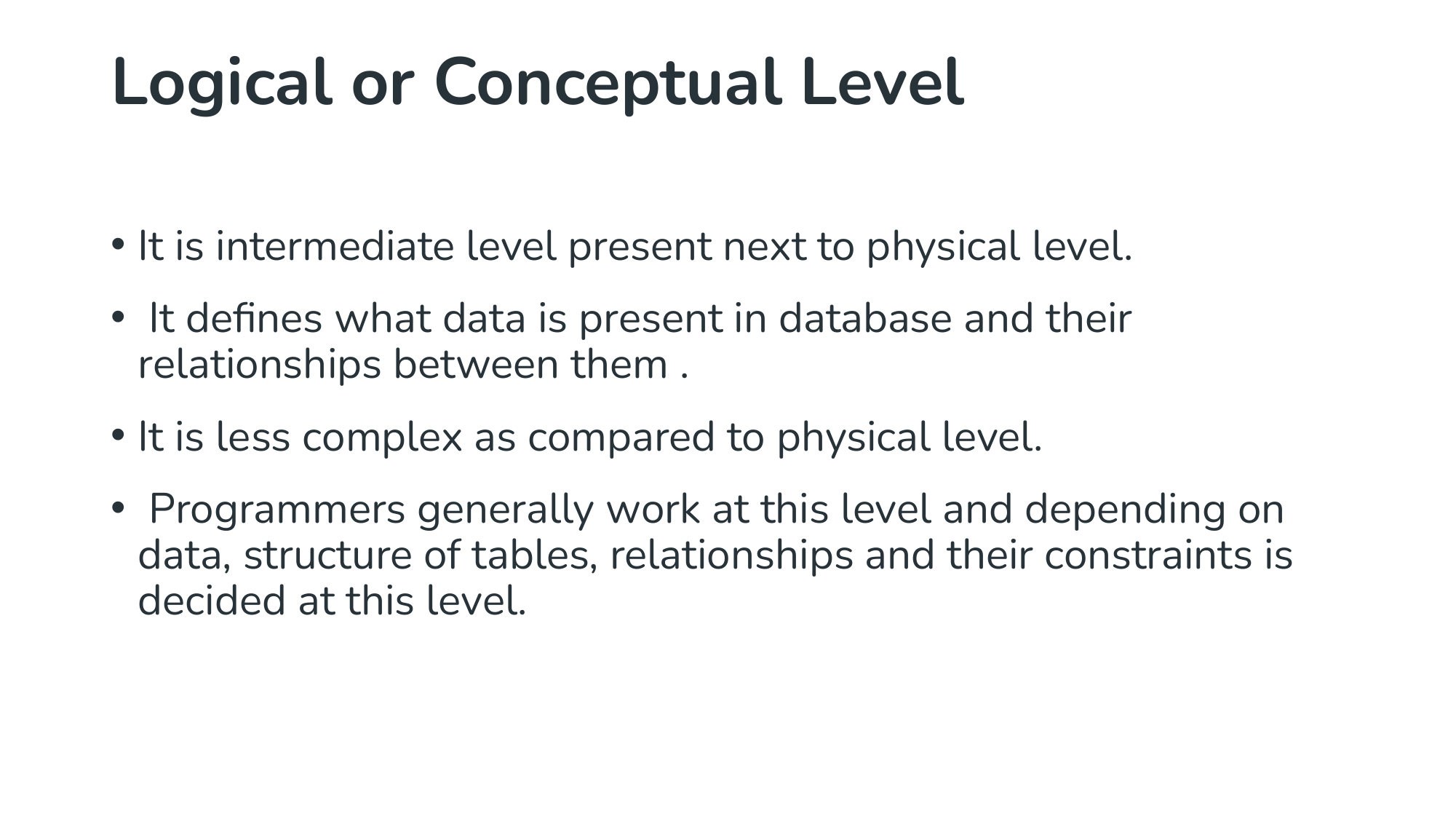

# Logical or Conceptual Level
It is intermediate level present next to physical level.
 It defines what data is present in database and their relationships between them .
It is less complex as compared to physical level.
 Programmers generally work at this level and depending on data, structure of tables, relationships and their constraints is decided at this level.